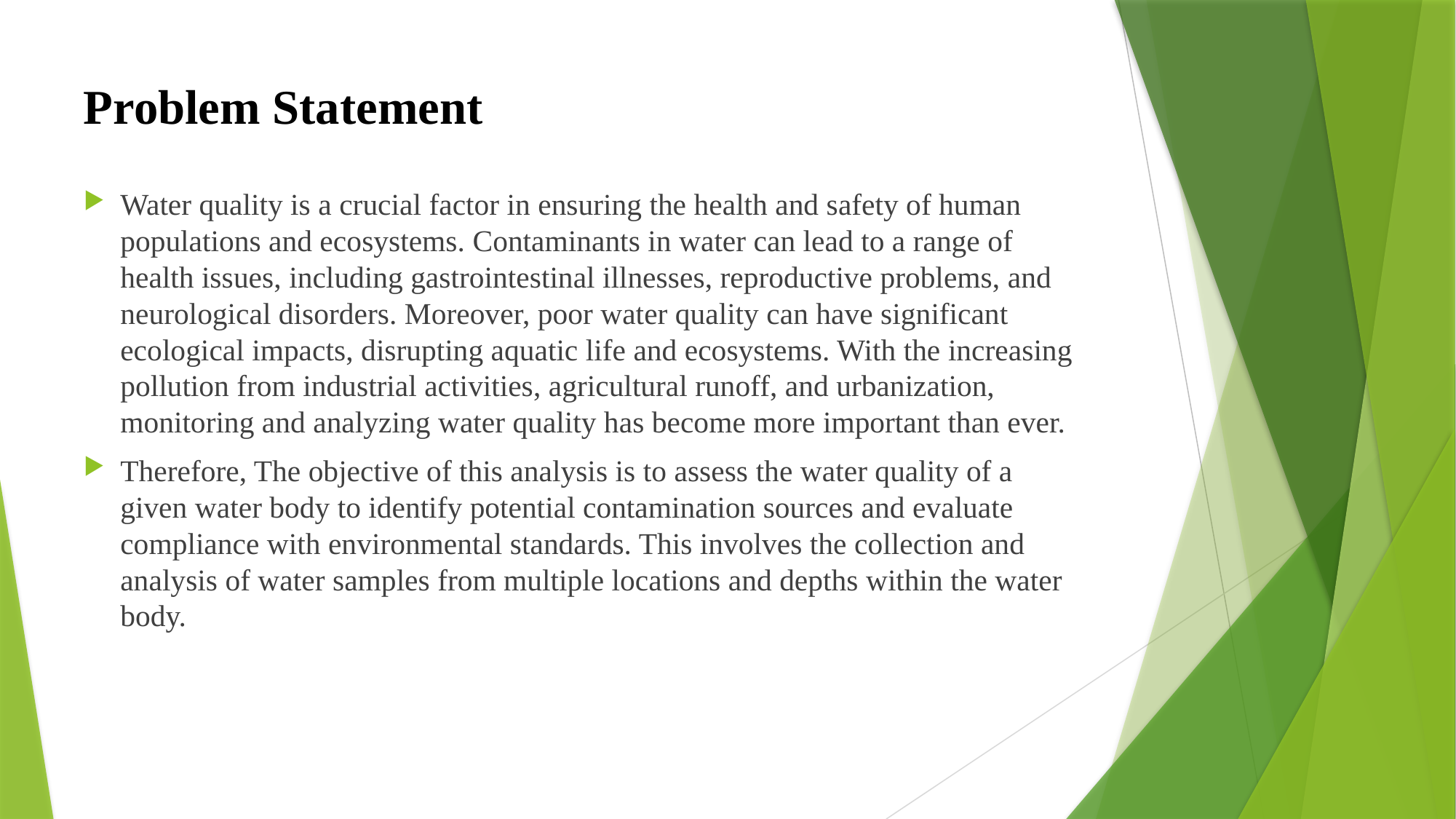

# Problem Statement
Water quality is a crucial factor in ensuring the health and safety of human populations and ecosystems. Contaminants in water can lead to a range of health issues, including gastrointestinal illnesses, reproductive problems, and neurological disorders. Moreover, poor water quality can have significant ecological impacts, disrupting aquatic life and ecosystems. With the increasing pollution from industrial activities, agricultural runoff, and urbanization, monitoring and analyzing water quality has become more important than ever.
Therefore, The objective of this analysis is to assess the water quality of a given water body to identify potential contamination sources and evaluate compliance with environmental standards. This involves the collection and analysis of water samples from multiple locations and depths within the water body.